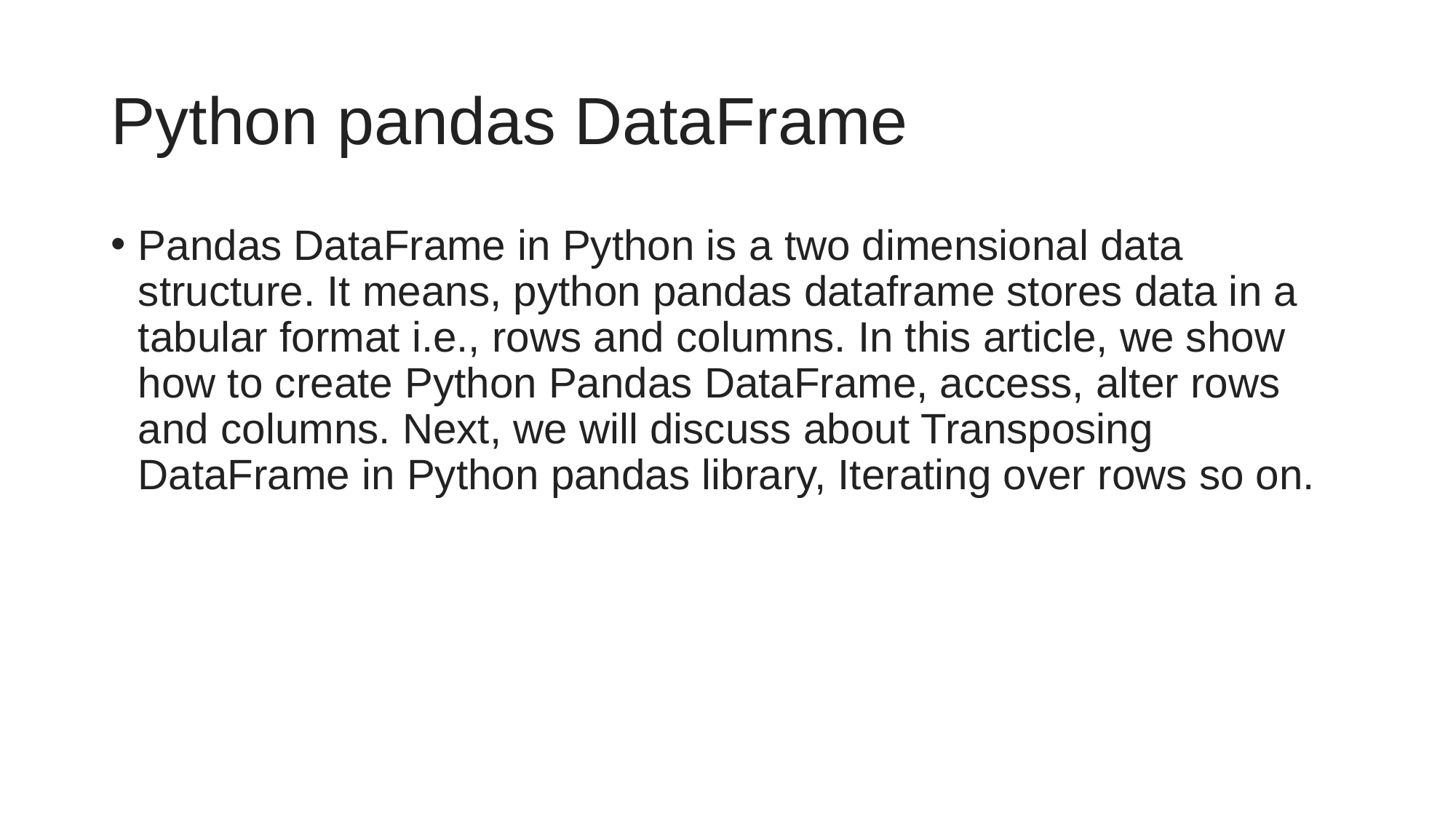

# Python pandas DataFrame
Pandas DataFrame in Python is a two dimensional data structure. It means, python pandas dataframe stores data in a tabular format i.e., rows and columns. In this article, we show how to create Python Pandas DataFrame, access, alter rows and columns. Next, we will discuss about Transposing DataFrame in Python pandas library, Iterating over rows so on.